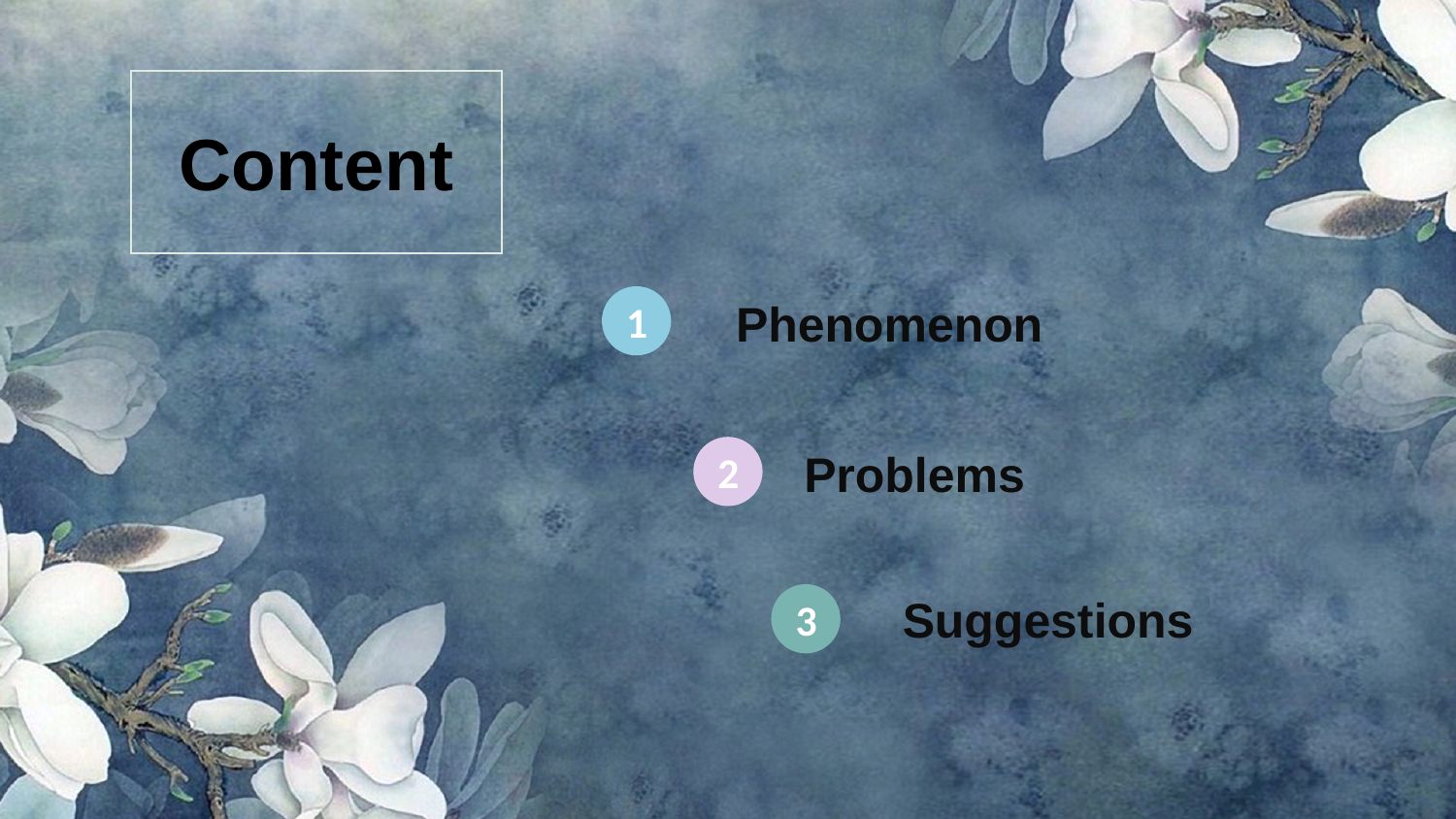

Content
1
Phenomenon
2
  Problems
Suggestions
3